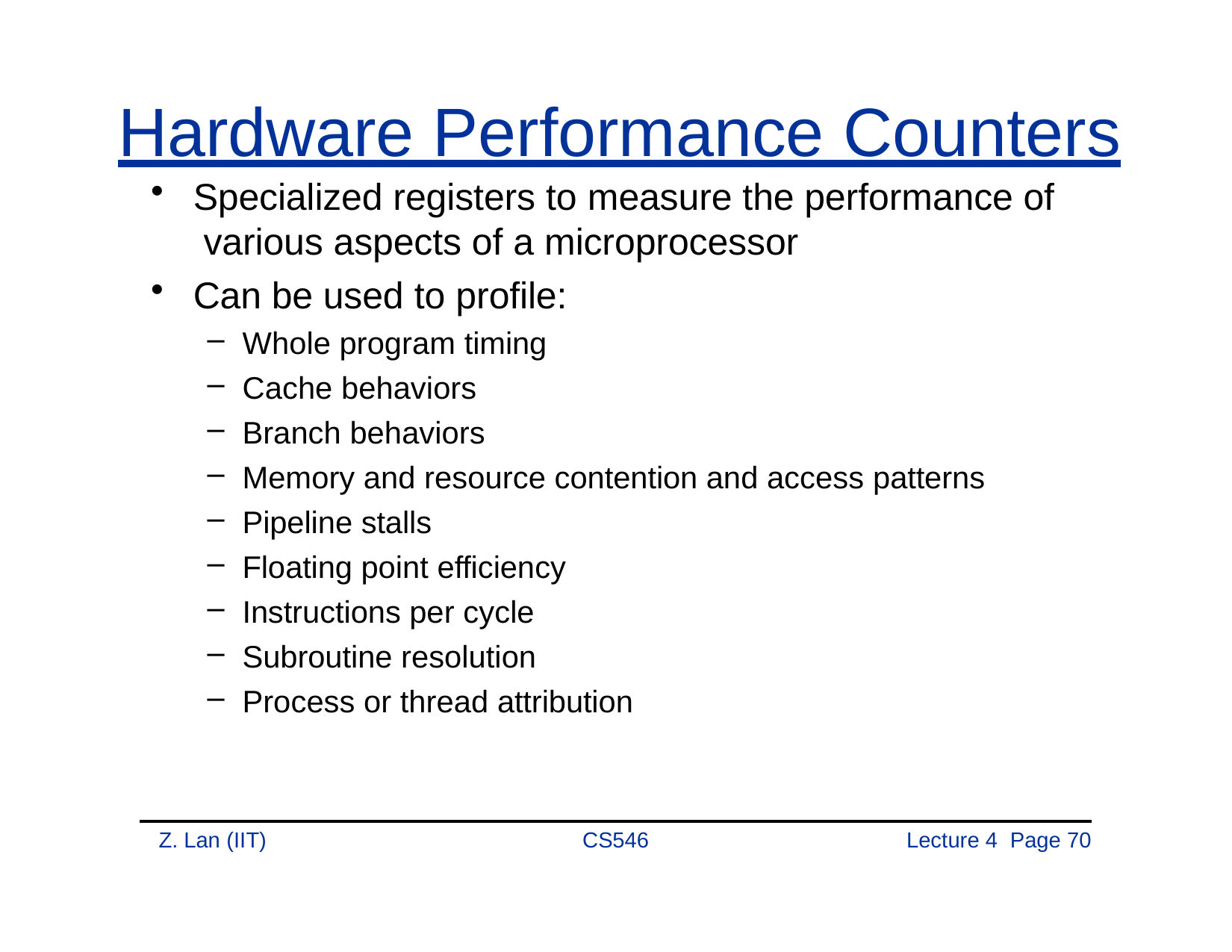

# Hardware Performance Counters
Specialized registers to measure the performance of  various aspects of a microprocessor
Can be used to profile:
Whole program timing
Cache behaviors
Branch behaviors
Memory and resource contention and access patterns
Pipeline stalls
Floating point efficiency
Instructions per cycle
Subroutine resolution
Process or thread attribution

Z. Lan (IIT)
CS546
Lecture 4  Page 70